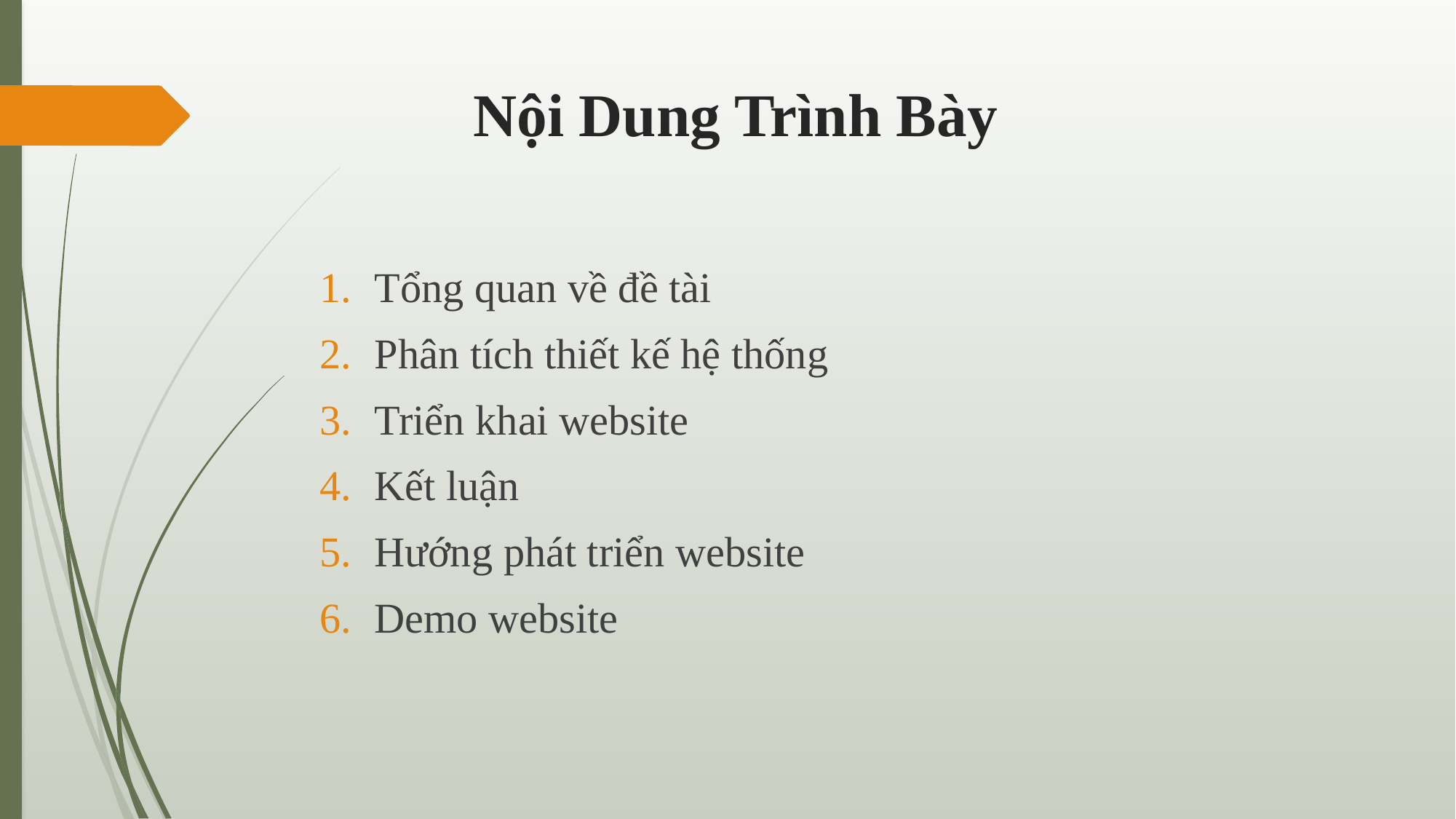

# Nội Dung Trình Bày
Tổng quan về đề tài
Phân tích thiết kế hệ thống
Triển khai website
Kết luận
Hướng phát triển website
Demo website